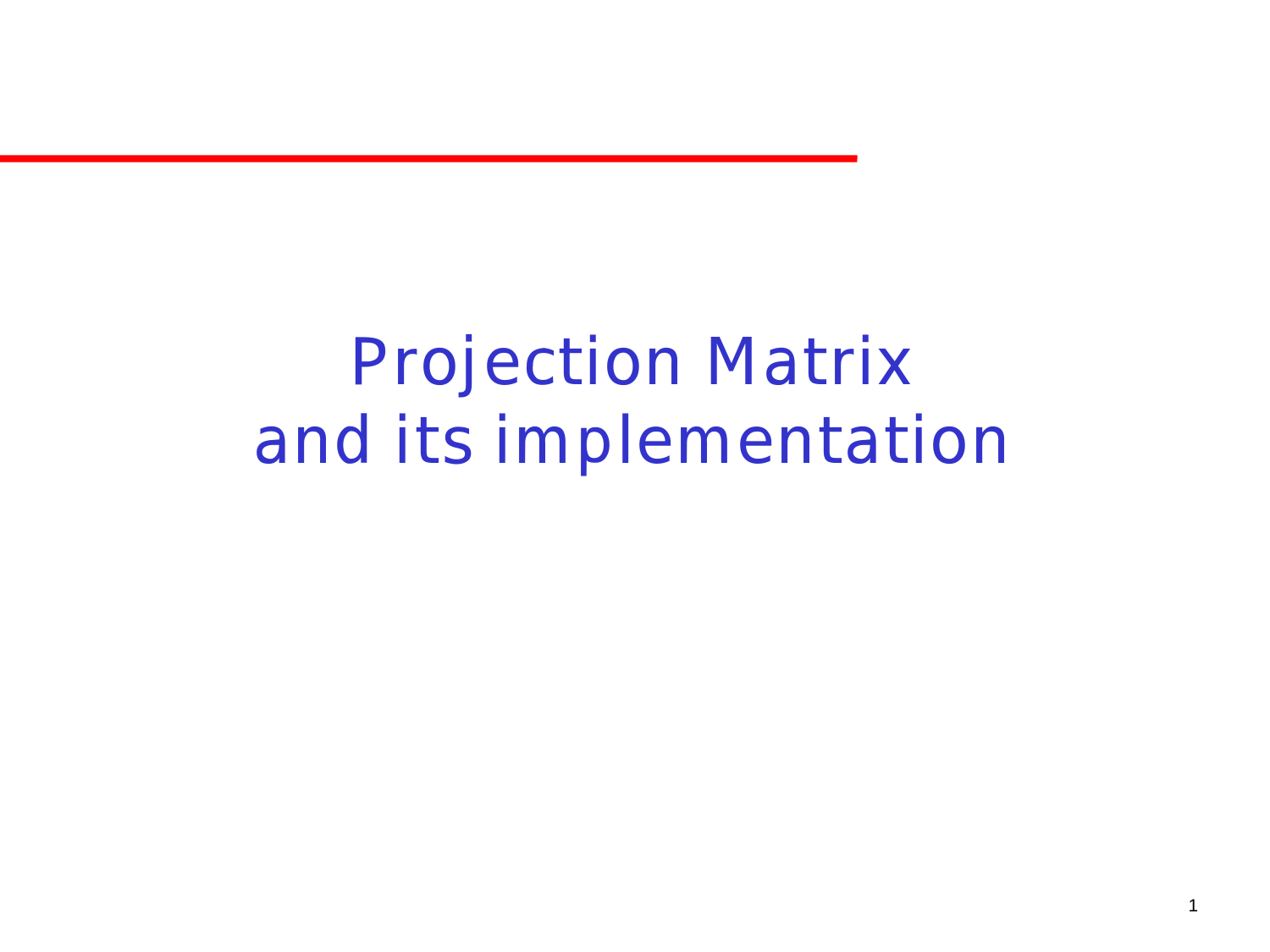

# Projection Matrix and its implementation

1